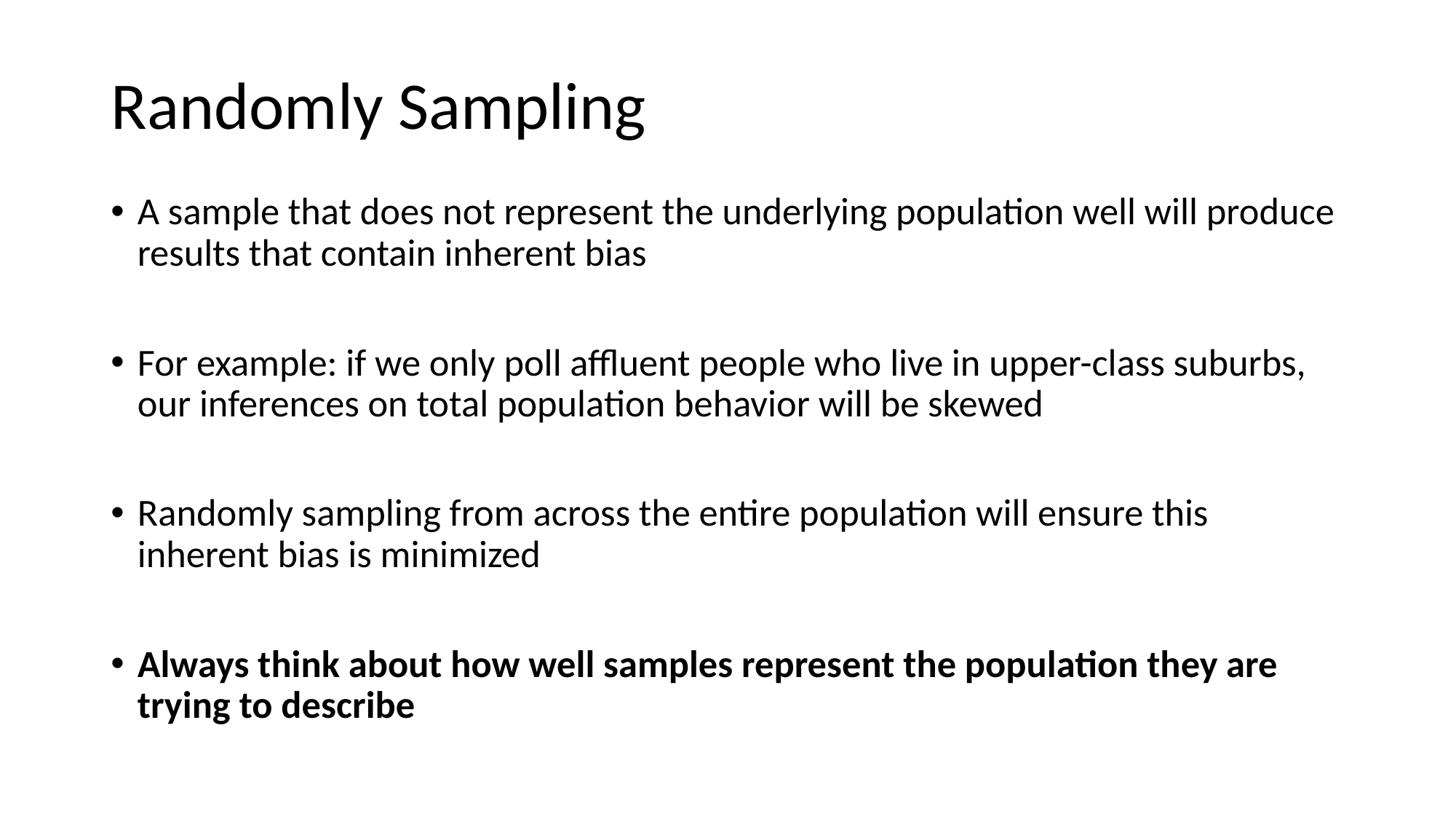

# Randomly Sampling
A sample that does not represent the underlying population well will produce results that contain inherent bias

For example: if we only poll affluent people who live in upper-class suburbs, our inferences on total population behavior will be skewed

Randomly sampling from across the entire population will ensure this inherent bias is minimized

Always think about how well samples represent the population they are trying to describe